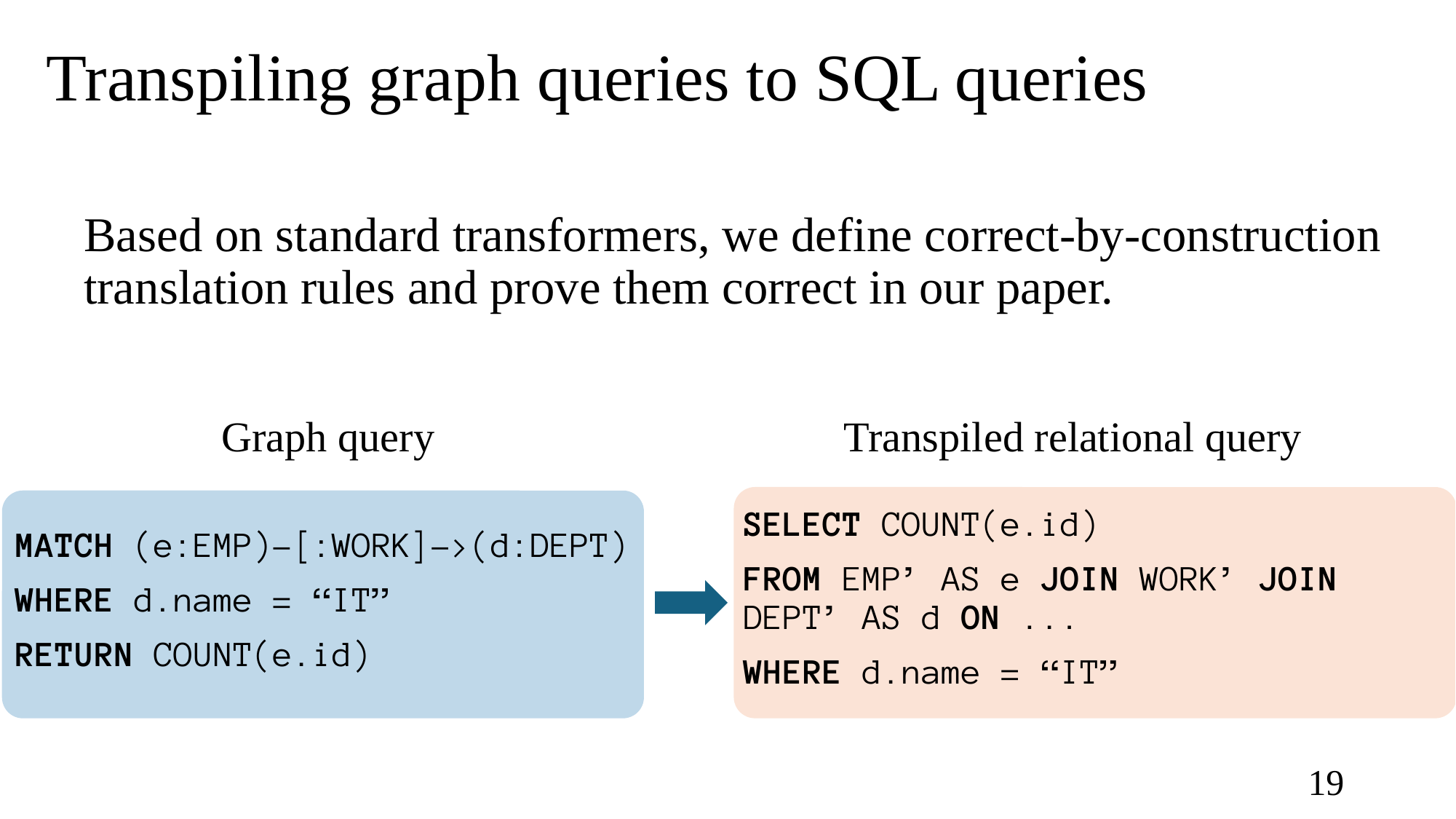

# Transpiling graph queries to SQL queries
Based on standard transformers, we define correct-by-construction translation rules and prove them correct in our paper.
Transpiled relational query
Graph query

SELECT COUNT(e.id)
FROM EMP’ AS e JOIN WORK’ JOIN DEPT’ AS d ON ...
WHERE d.name = “IT”

MATCH (e:EMP)-[:WORK]->(d:DEPT)
WHERE d.name = “IT”
RETURN COUNT(e.id)

19